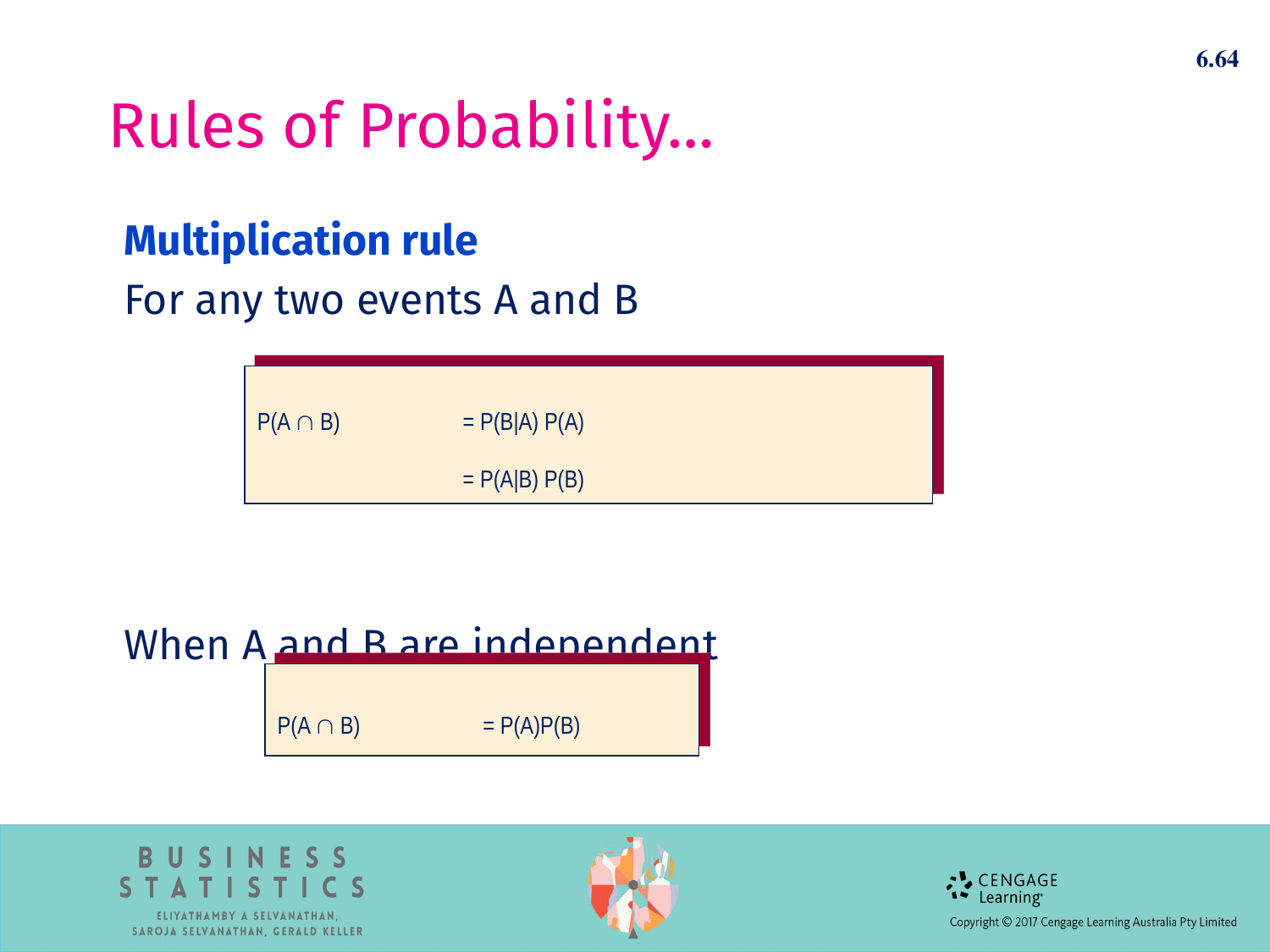

6.64
# Rules of Probability…
Multiplication rule
For any two events A and B

When A and B are independent
P(A ∩ B)	= P(B|A) P(A)
	= P(A|B) P(B)
P(A ∩ B)	= P(A)P(B)